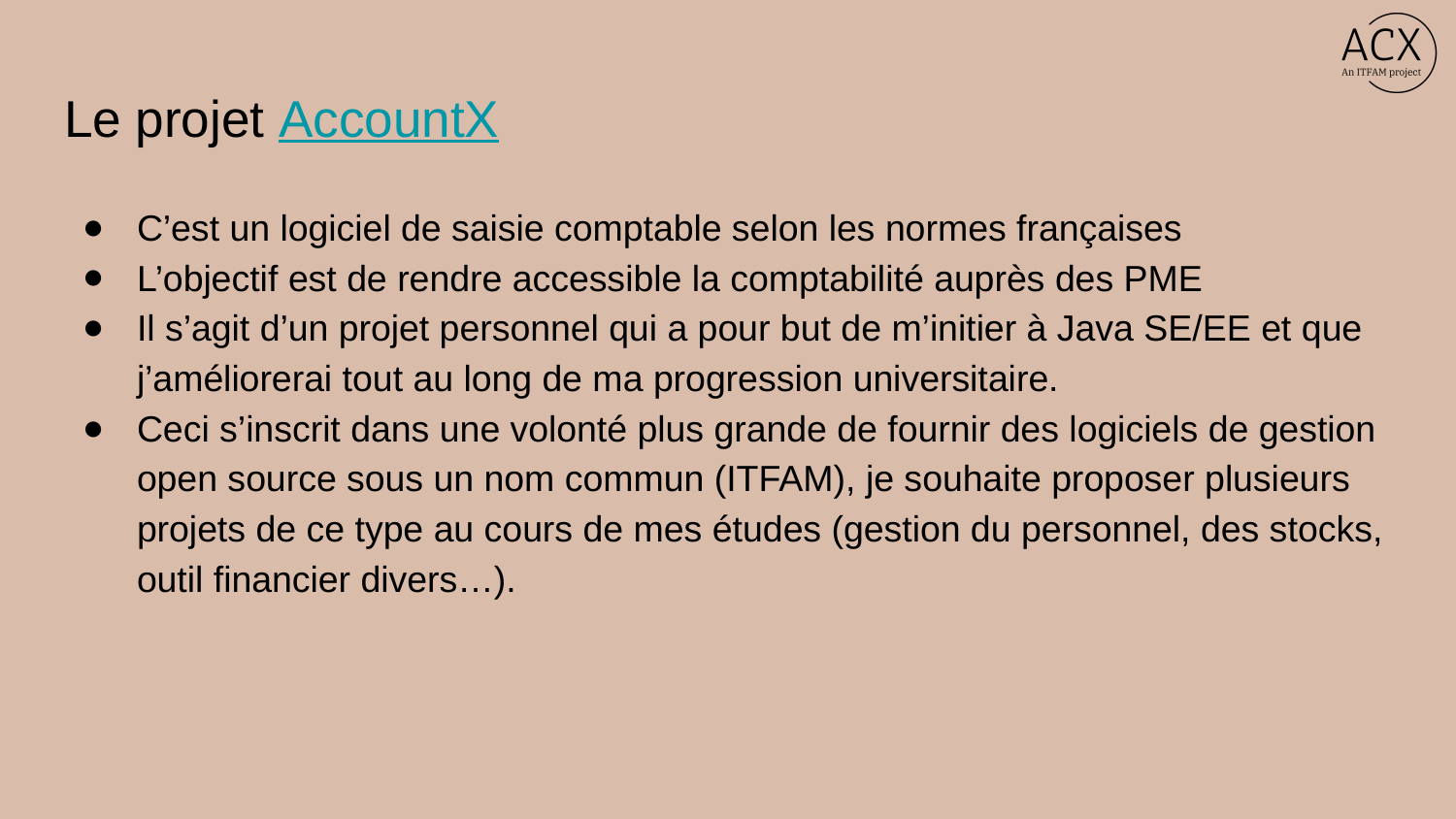

# Le projet AccountX
C’est un logiciel de saisie comptable selon les normes françaises
L’objectif est de rendre accessible la comptabilité auprès des PME
Il s’agit d’un projet personnel qui a pour but de m’initier à Java SE/EE et que j’améliorerai tout au long de ma progression universitaire.
Ceci s’inscrit dans une volonté plus grande de fournir des logiciels de gestion open source sous un nom commun (ITFAM), je souhaite proposer plusieurs projets de ce type au cours de mes études (gestion du personnel, des stocks, outil financier divers…).